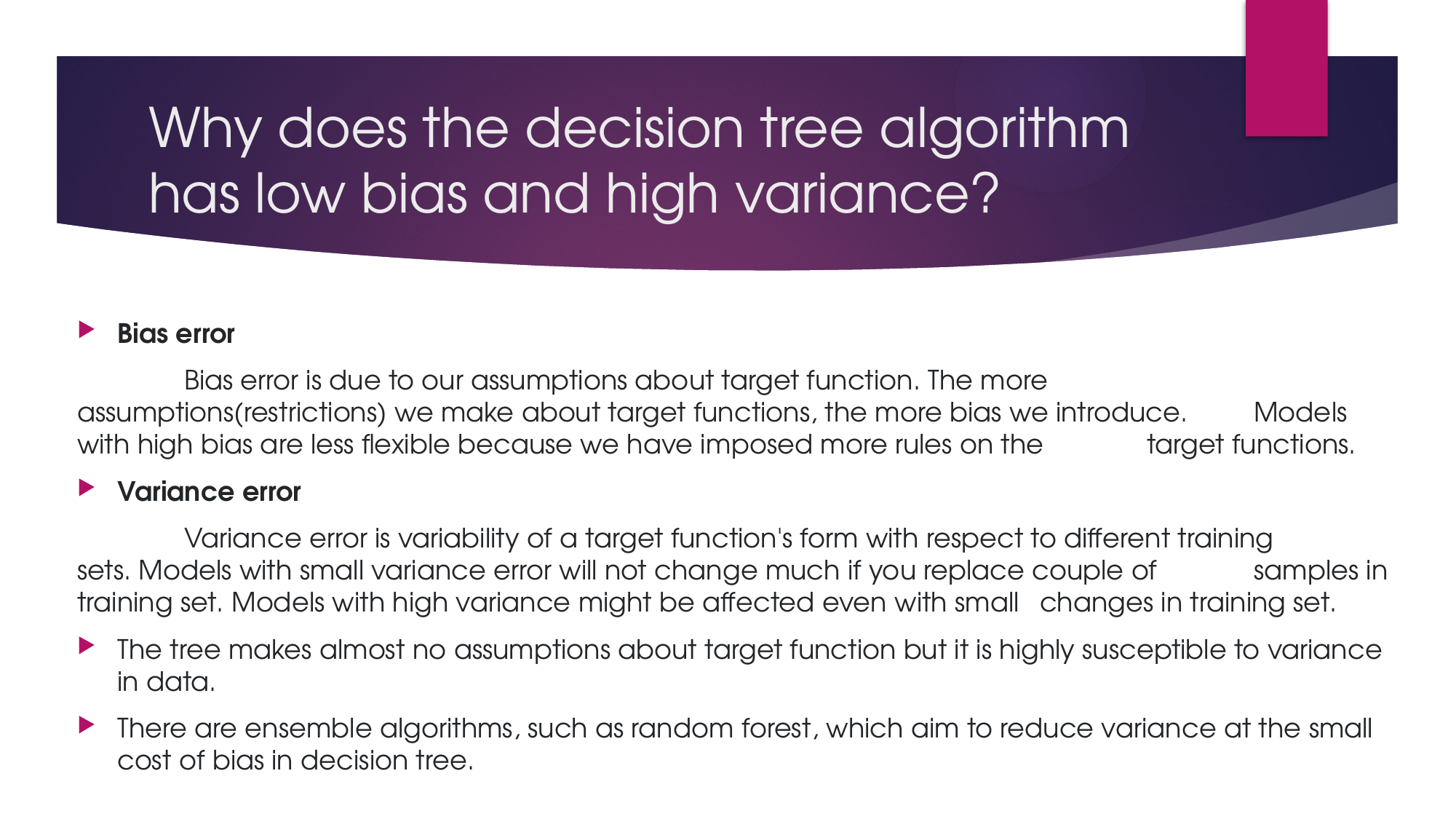

# Why does the decision tree algorithm has low bias and high variance?
Bias error
	Bias error is due to our assumptions about target function. The more 	assumptions(restrictions) we make about target functions, the more bias we introduce. 	Models with high bias are less flexible because we have imposed more rules on the 	target functions.
Variance error
	Variance error is variability of a target function's form with respect to different training 	sets. Models with small variance error will not change much if you replace couple of 	samples in training set. Models with high variance might be affected even with small 	changes in training set.
The tree makes almost no assumptions about target function but it is highly susceptible to variance in data.
There are ensemble algorithms, such as random forest, which aim to reduce variance at the small cost of bias in decision tree.